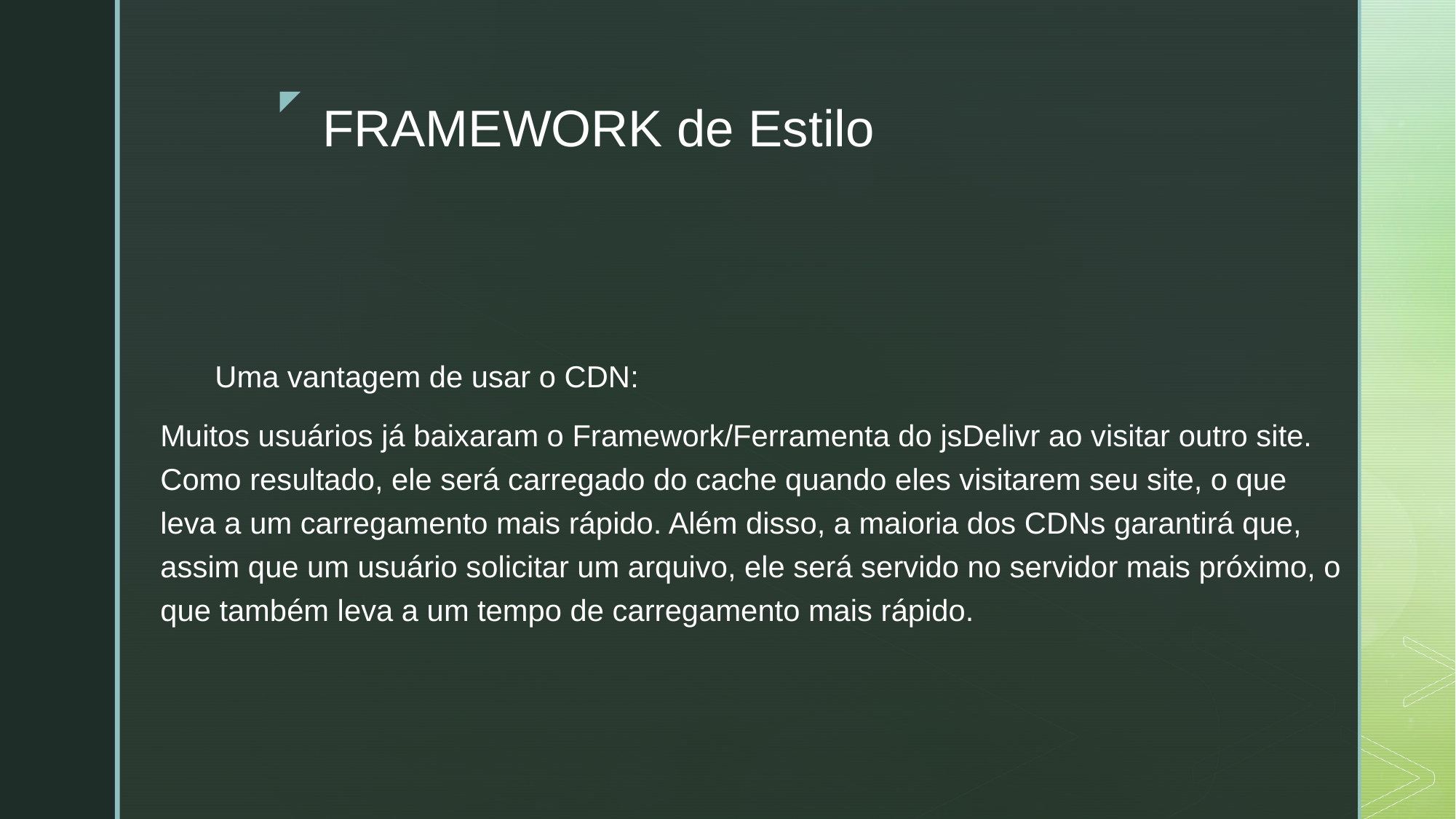

# FRAMEWORK de Estilo

Uma vantagem de usar o CDN:
Muitos usuários já baixaram o Framework/Ferramenta do jsDelivr ao visitar outro site. Como resultado, ele será carregado do cache quando eles visitarem seu site, o que leva a um carregamento mais rápido. Além disso, a maioria dos CDNs garantirá que, assim que um usuário solicitar um arquivo, ele será servido no servidor mais próximo, o que também leva a um tempo de carregamento mais rápido.